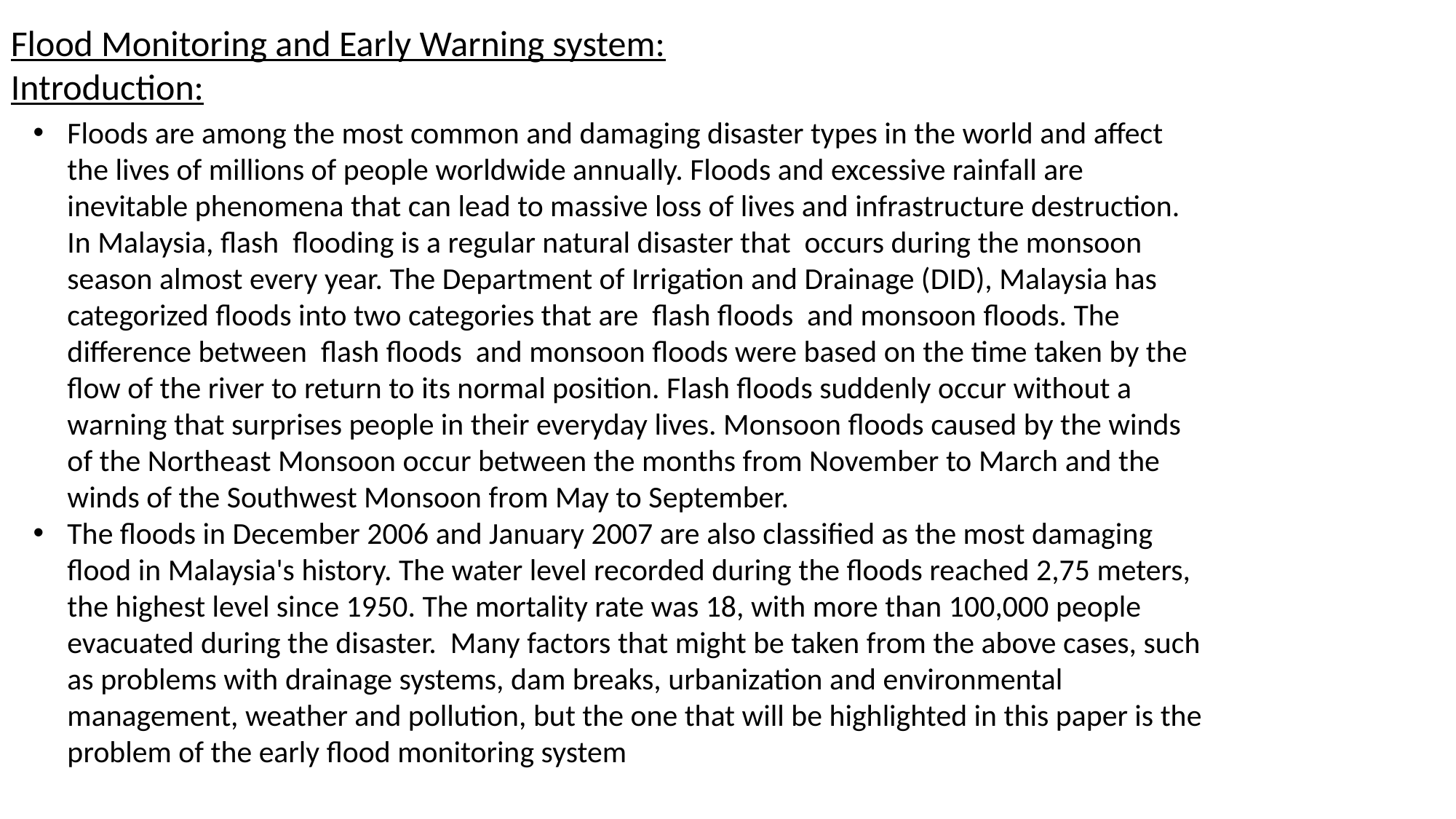

Flood Monitoring and Early Warning system:
Introduction:

Floods are among the most common and damaging disaster types in the world and affect the lives of millions of people worldwide annually. Floods and excessive rainfall are inevitable phenomena that can lead to massive loss of lives and infrastructure destruction. In Malaysia, flash  flooding is a regular natural disaster that  occurs during the monsoon season almost every year. The Department of Irrigation and Drainage (DID), Malaysia has categorized floods into two categories that are  flash floods  and monsoon floods. The difference between  flash floods  and monsoon floods were based on the time taken by the flow of the river to return to its normal position. Flash floods suddenly occur without a warning that surprises people in their everyday lives. Monsoon floods caused by the winds of the Northeast Monsoon occur between the months from November to March and the winds of the Southwest Monsoon from May to September.
The floods in December 2006 and January 2007 are also classified as the most damaging flood in Malaysia's history. The water level recorded during the floods reached 2,75 meters, the highest level since 1950. The mortality rate was 18, with more than 100,000 people evacuated during the disaster.  Many factors that might be taken from the above cases, such as problems with drainage systems, dam breaks, urbanization and environmental management, weather and pollution, but the one that will be highlighted in this paper is the problem of the early flood monitoring system